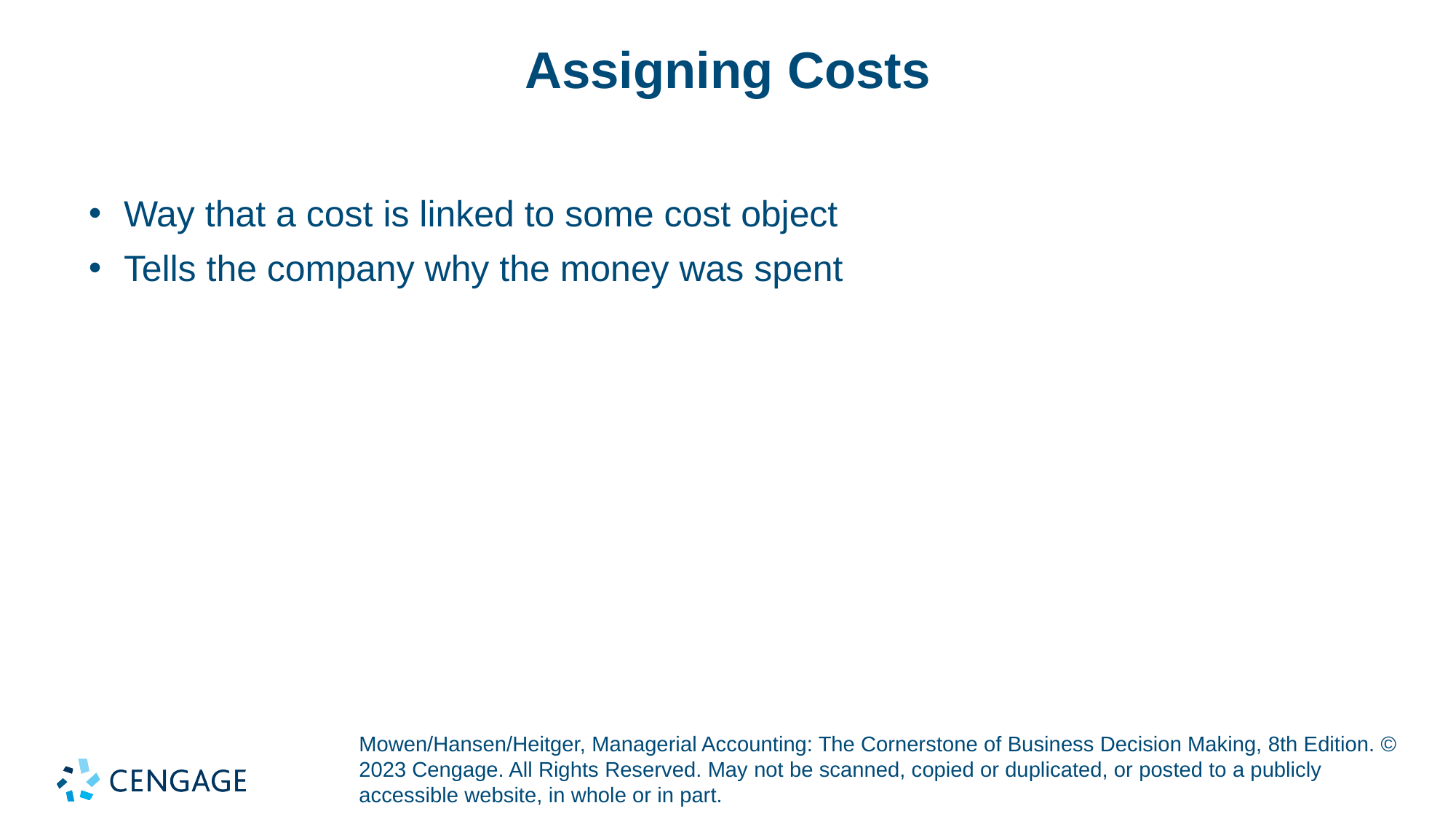

# Assigning Costs
Way that a cost is linked to some cost object
Tells the company why the money was spent